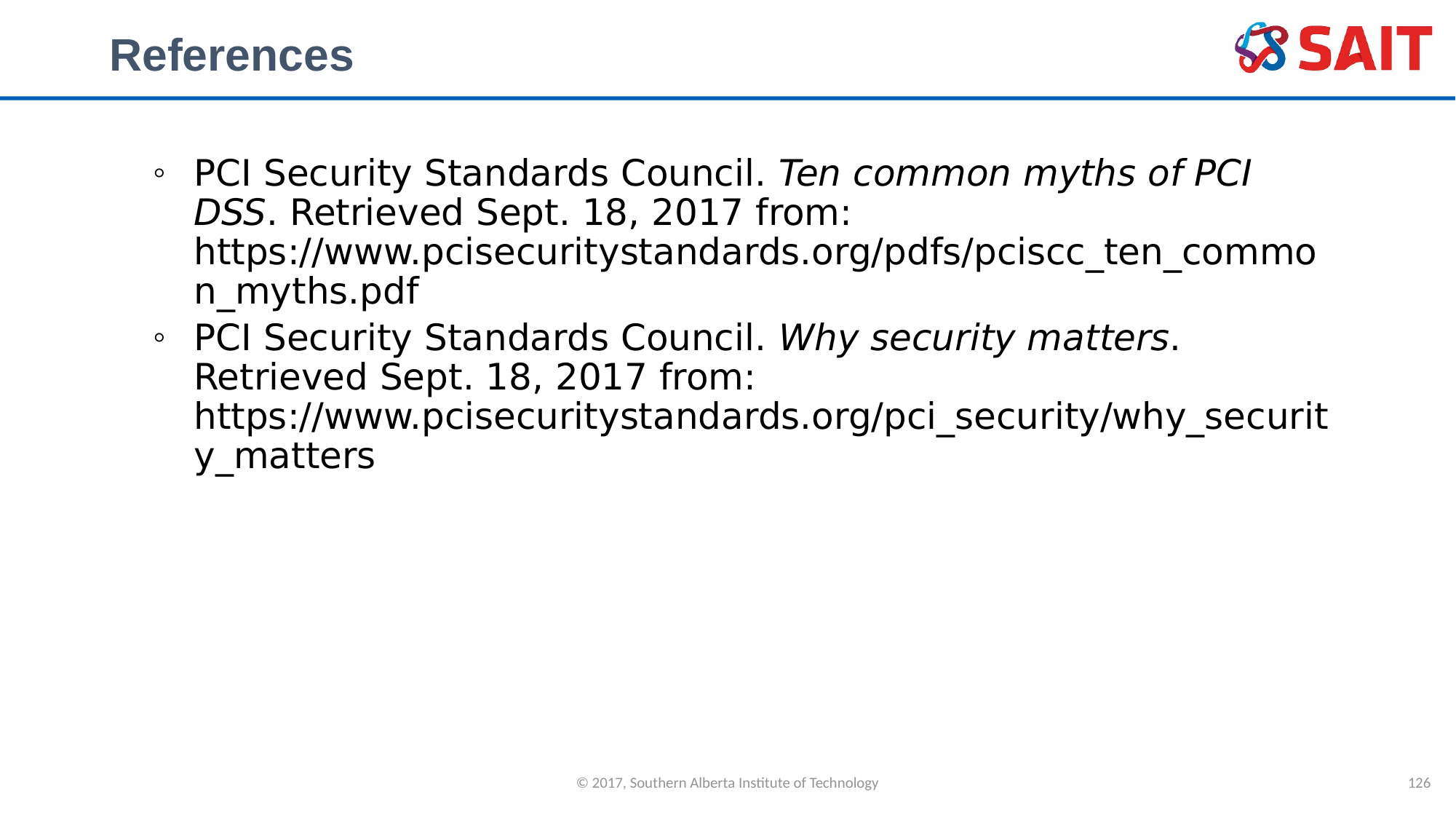

# References
PCI Security Standards Council. Ten common myths of PCI DSS. Retrieved Sept. 18, 2017 from: https://www.pcisecuritystandards.org/pdfs/pciscc_ten_common_myths.pdf
PCI Security Standards Council. Why security matters. Retrieved Sept. 18, 2017 from: https://www.pcisecuritystandards.org/pci_security/why_security_matters